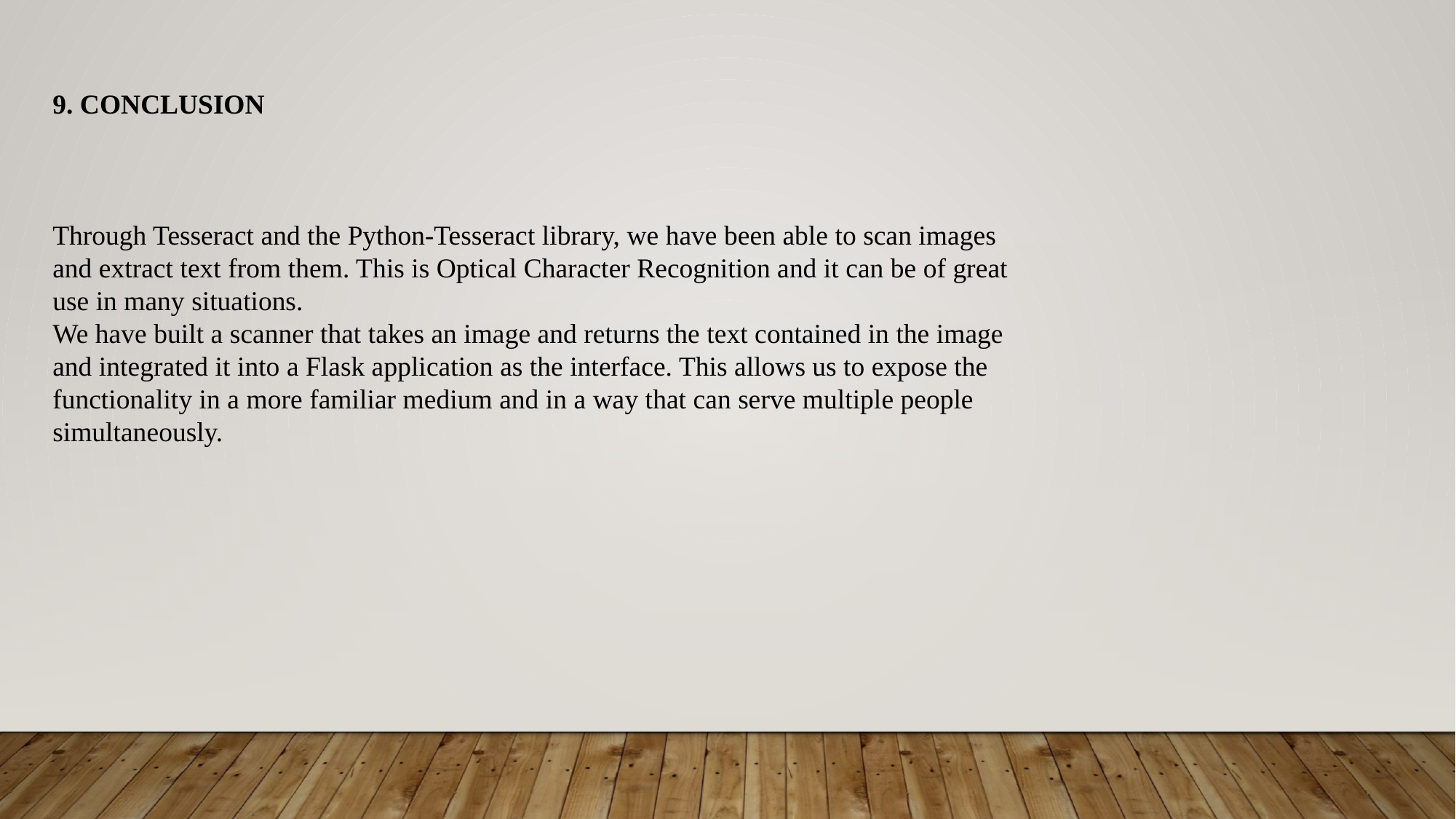

9. CONCLUSION

Through Tesseract and the Python-Tesseract library, we have been able to scan images and extract text from them. This is Optical Character Recognition and it can be of great use in many situations.
We have built a scanner that takes an image and returns the text contained in the image and integrated it into a Flask application as the interface. This allows us to expose the functionality in a more familiar medium and in a way that can serve multiple people simultaneously.